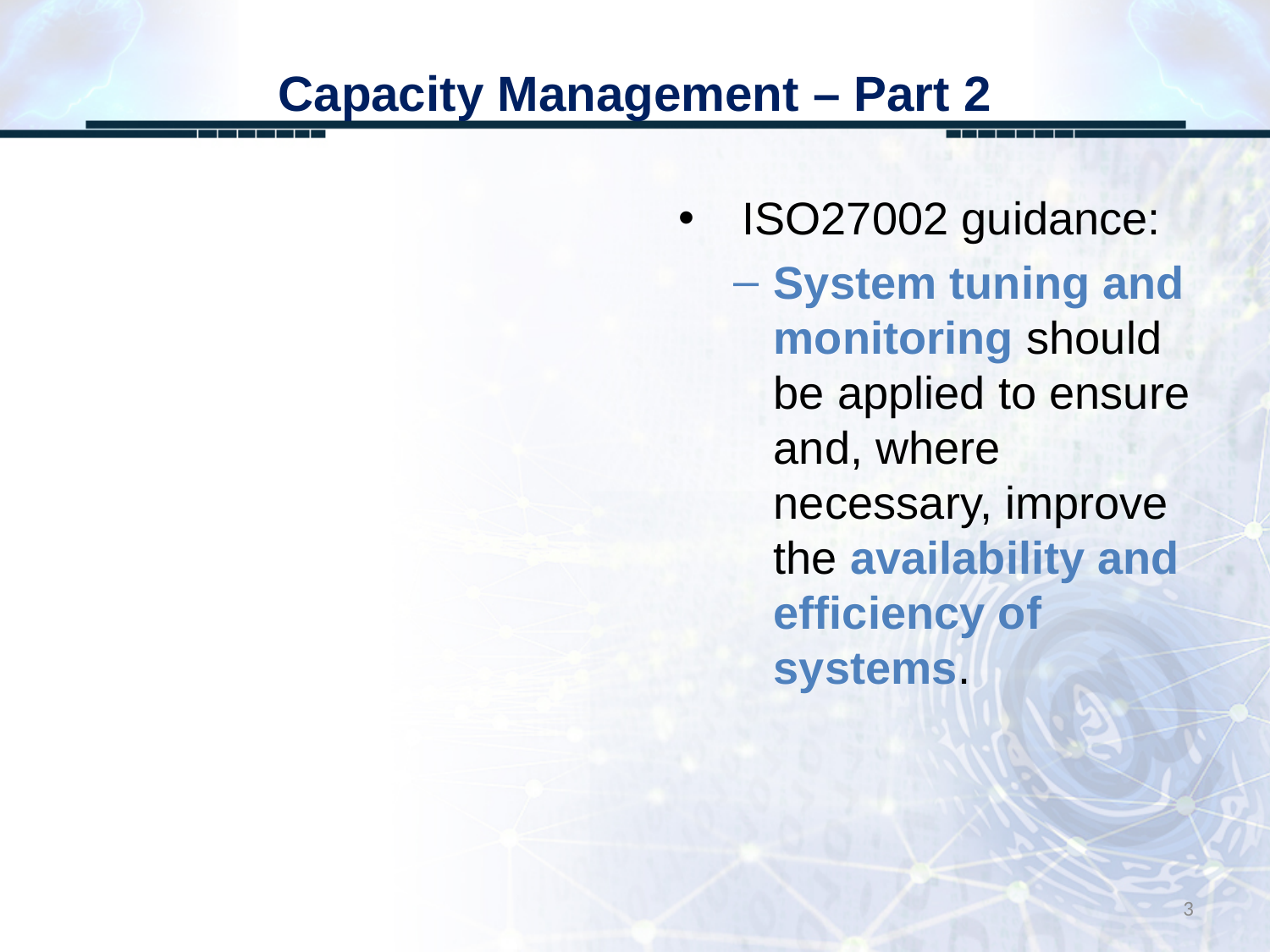

# Capacity Management – Part 2
ISO27002 guidance:
System tuning and monitoring should be applied to ensure and, where necessary, improve the availability and efficiency of systems.

3